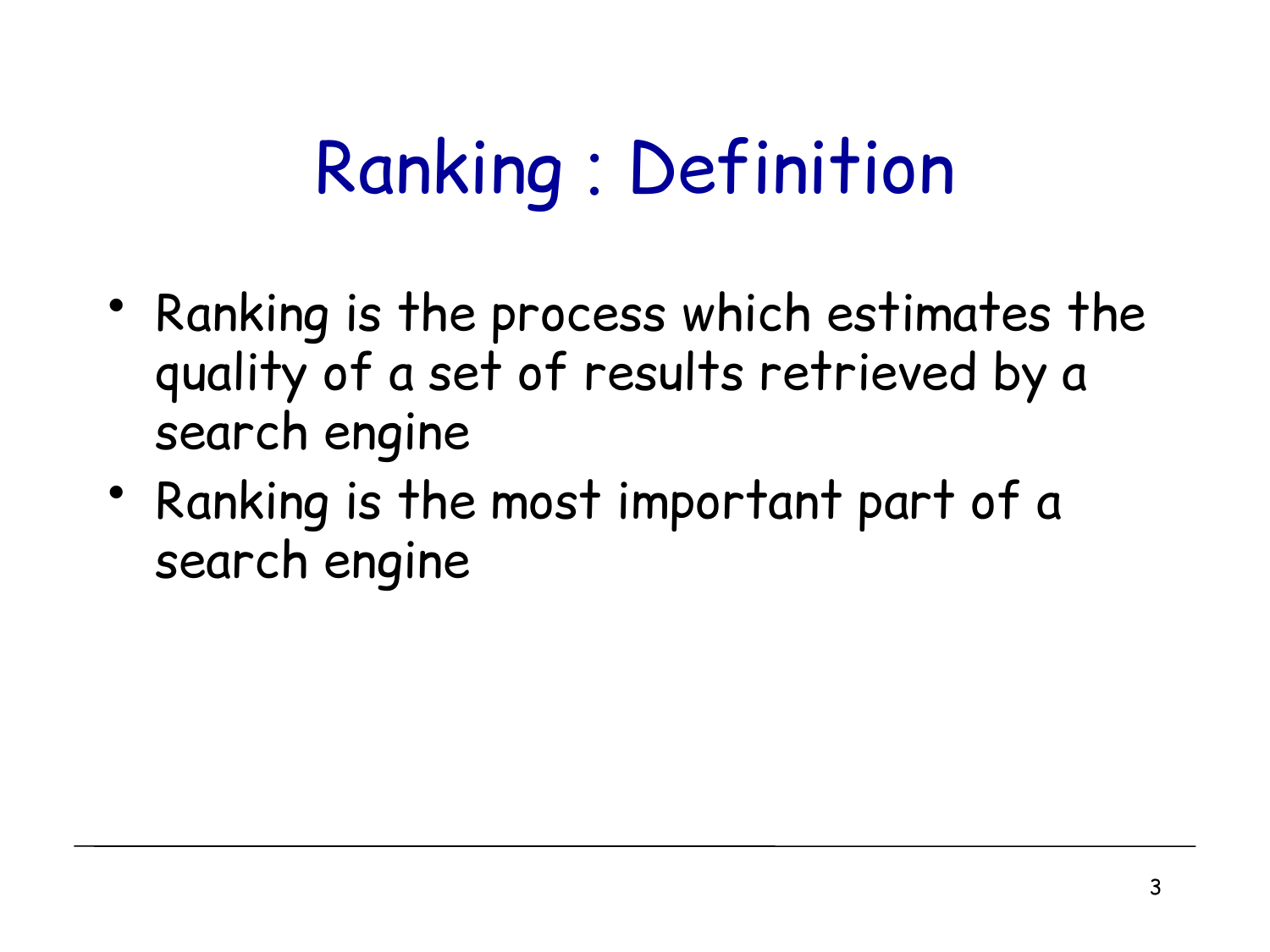

# Ranking : Definition
Ranking is the process which estimates the quality of a set of results retrieved by a search engine
Ranking is the most important part of a search engine

3